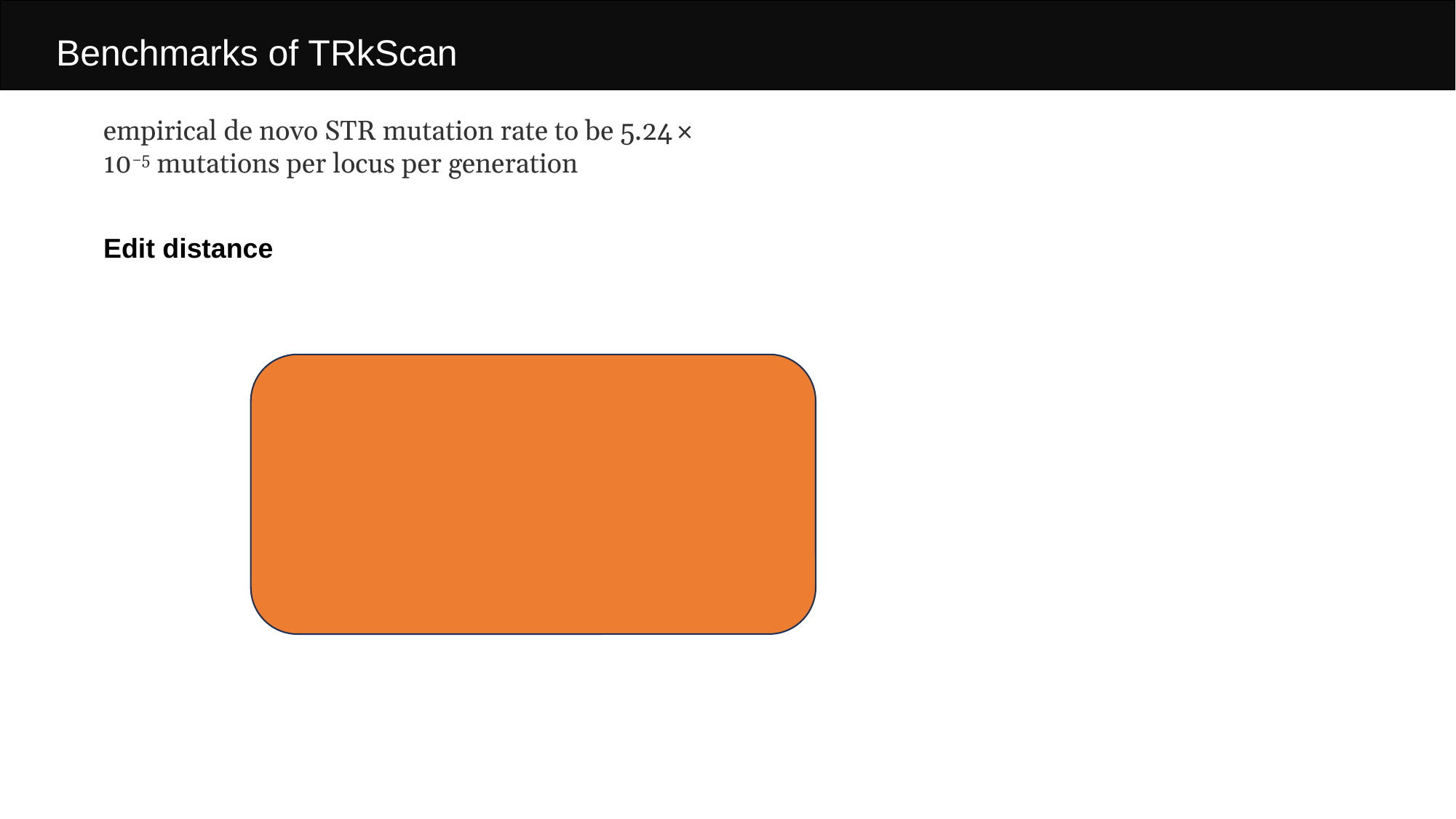

Benchmarks of TRkScan
empirical de novo STR mutation rate to be 5.24 × 10−5 mutations per locus per generation
Edit distance